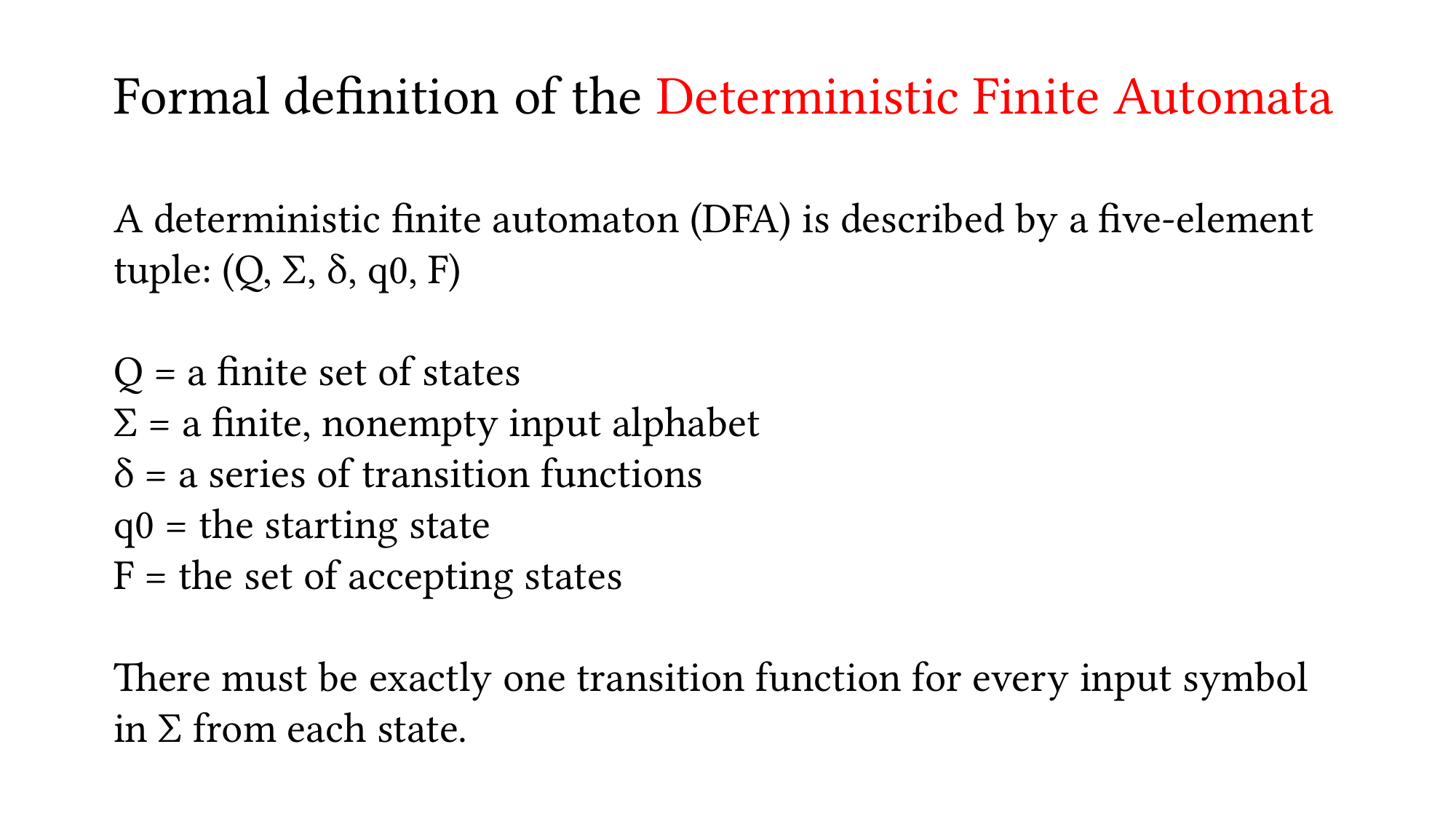

Formal definition of the Deterministic Finite Automata

A deterministic finite automaton (DFA) is described by a five-element tuple: (Q, Σ, δ, q0, F)

Q = a finite set of states
Σ = a finite, nonempty input alphabet
δ = a series of transition functions
q0​ = the starting state
F = the set of accepting states

There must be exactly one transition function for every input symbol
in Σ from each state.